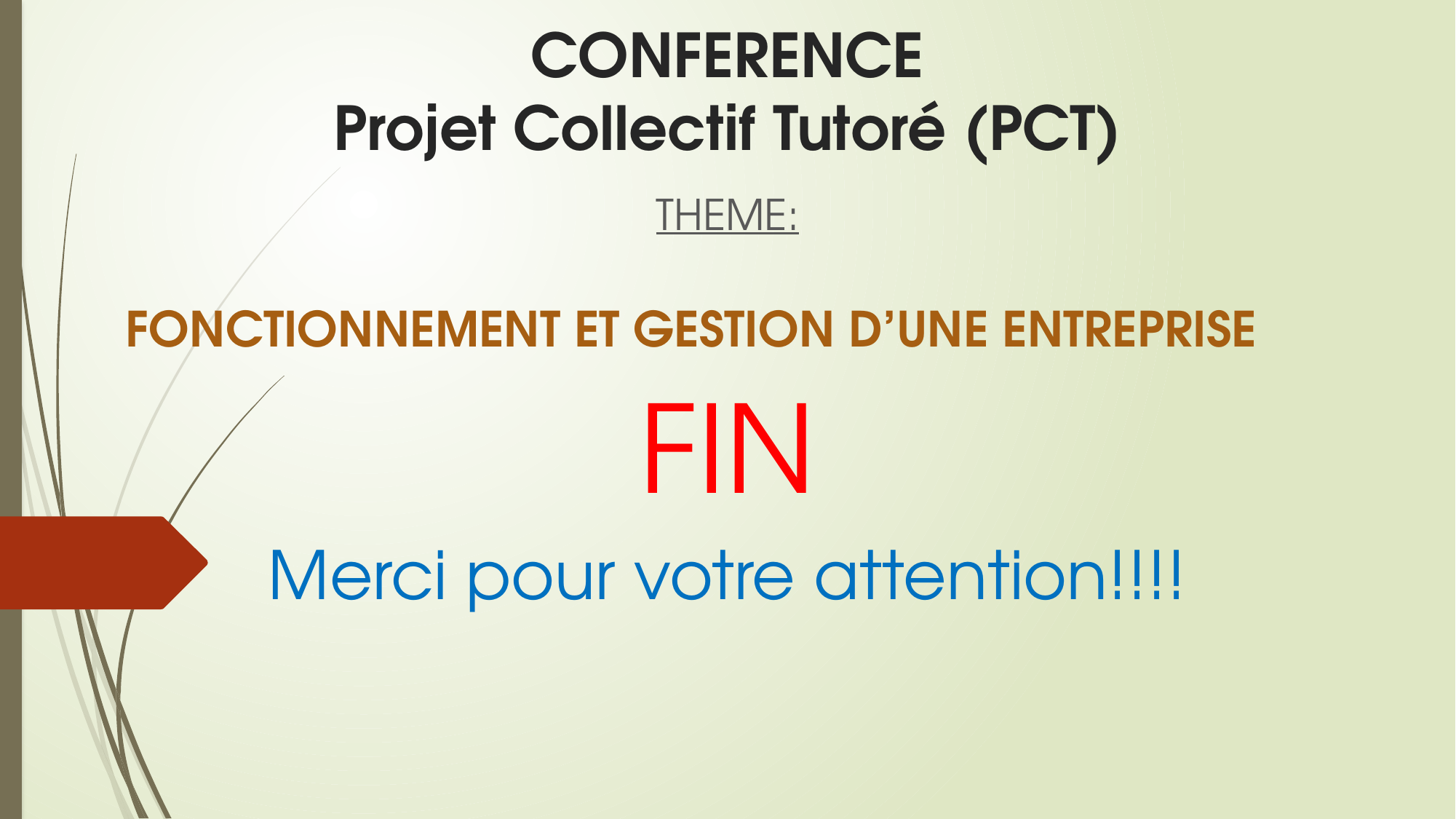

# CONFERENCE Projet Collectif Tutoré (PCT)
THEME:

FONCTIONNEMENT ET GESTION D’UNE ENTREPRISE
FIN
Merci pour votre attention!!!!